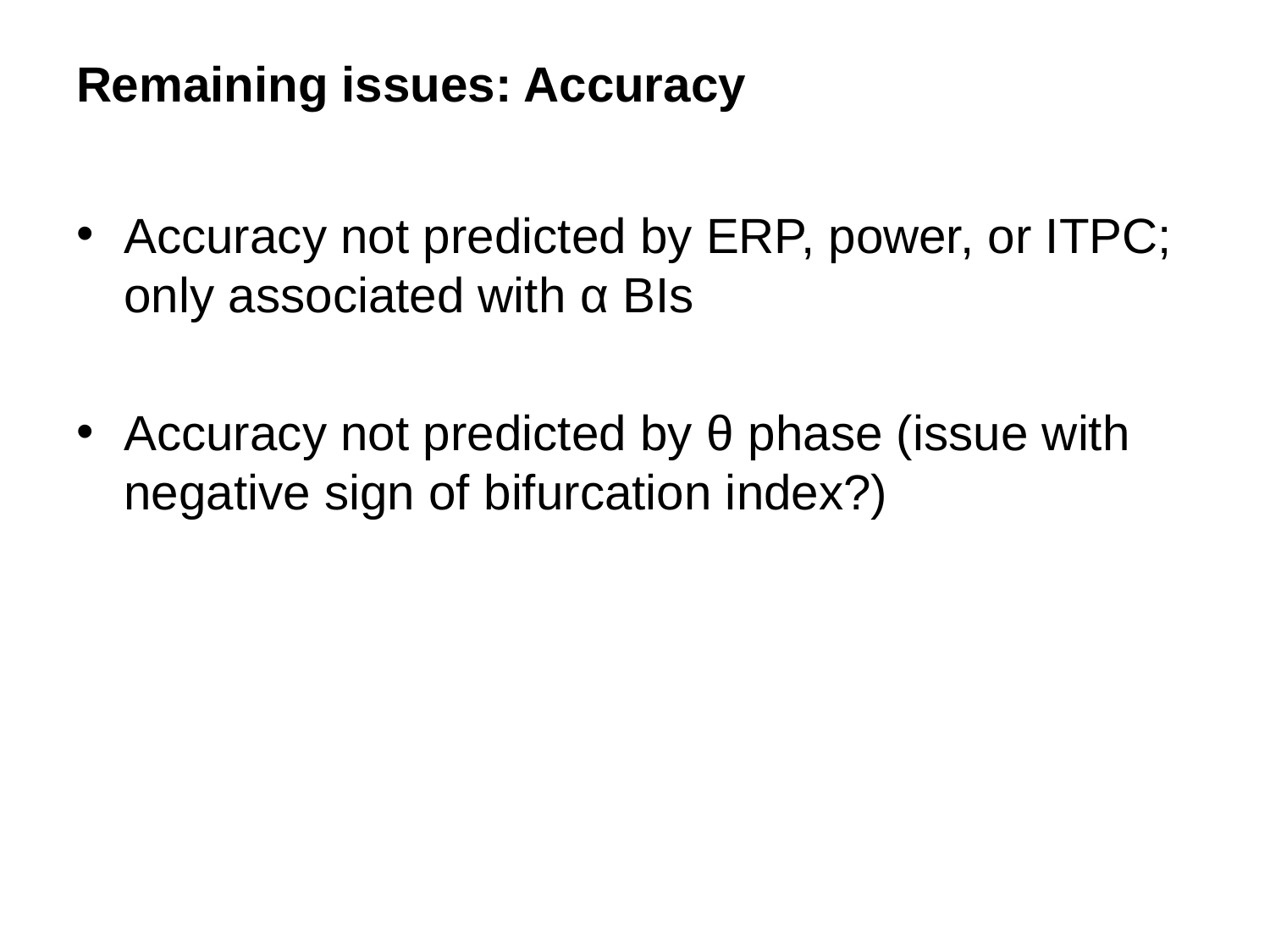

# Remaining issues: Accuracy
Accuracy not predicted by ERP, power, or ITPC; only associated with α BIs

Accuracy not predicted by θ phase (issue with negative sign of bifurcation index?)